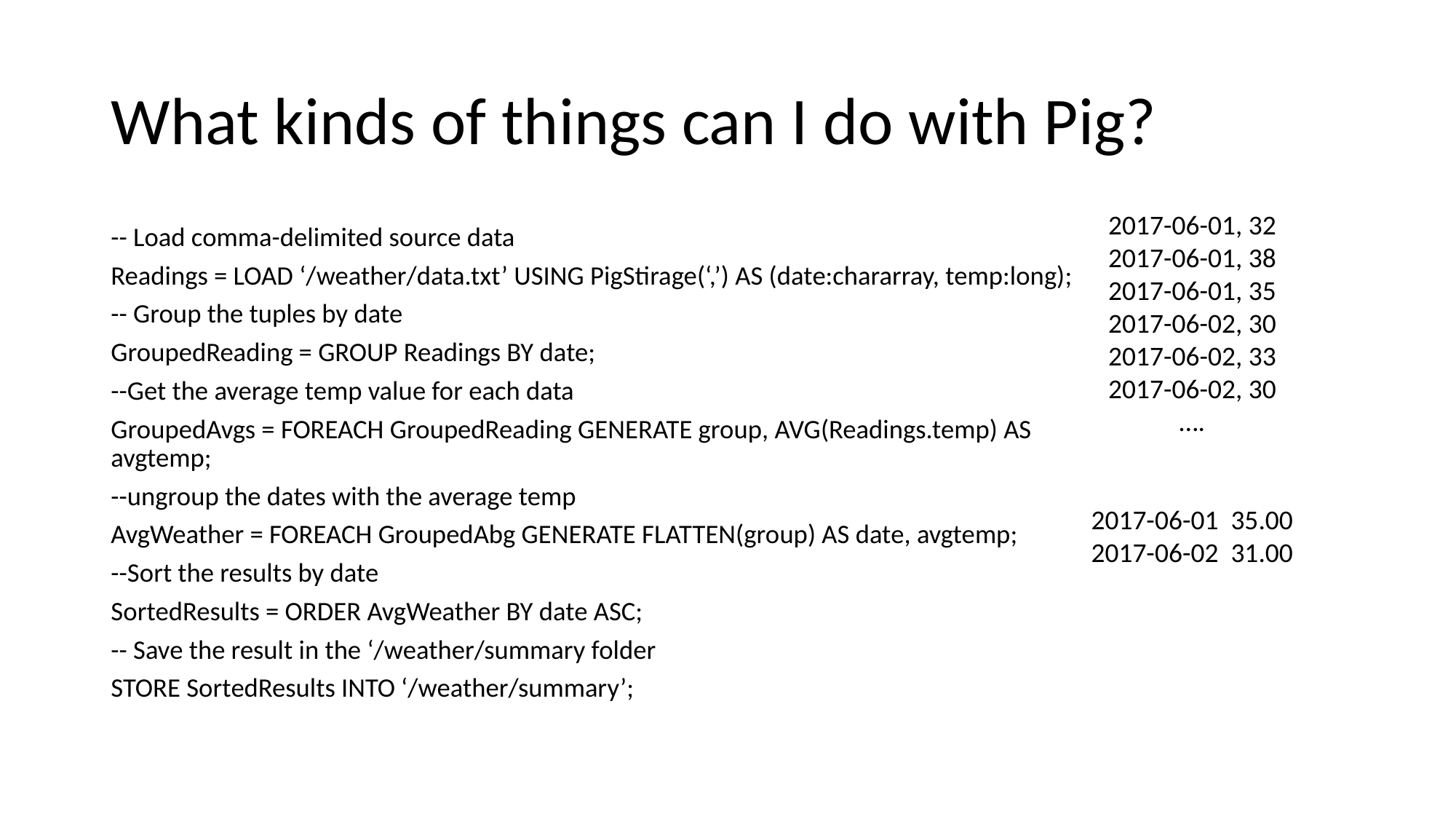

# What kinds of things can I do with Pig?
2017-06-01, 32
2017-06-01, 38
2017-06-01, 35
2017-06-02, 30
2017-06-02, 33
2017-06-02, 30
….

2017-06-01  35.00
2017-06-02  31.00

-- Load comma-delimited source data
Readings = LOAD ‘/weather/data.txt’ USING PigStirage(‘,’) AS (date:chararray, temp:long);
-- Group the tuples by date
GroupedReading = GROUP Readings BY date;
--Get the average temp value for each data
GroupedAvgs = FOREACH GroupedReading GENERATE group, AVG(Readings.temp) AS avgtemp;
--ungroup the dates with the average temp
AvgWeather = FOREACH GroupedAbg GENERATE FLATTEN(group) AS date, avgtemp;
--Sort the results by date
SortedResults = ORDER AvgWeather BY date ASC;
-- Save the result in the ‘/weather/summary folder
STORE SortedResults INTO ‘/weather/summary’;